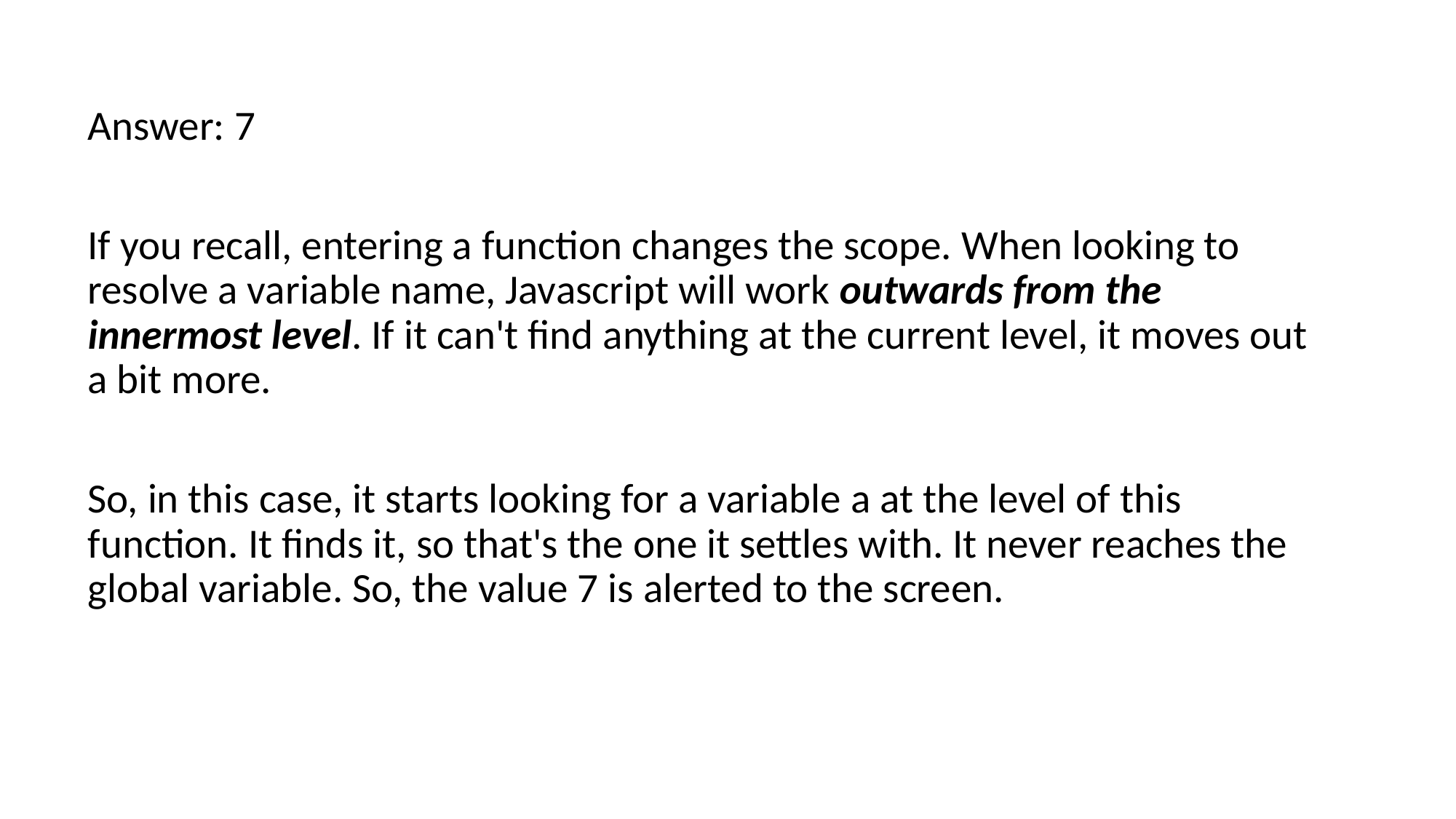

Answer: 7

If you recall, entering a function changes the scope. When looking to resolve a variable name, Javascript will work outwards from the innermost level. If it can't find anything at the current level, it moves out a bit more.

So, in this case, it starts looking for a variable a at the level of this function. It finds it, so that's the one it settles with. It never reaches the global variable. So, the value 7 is alerted to the screen.